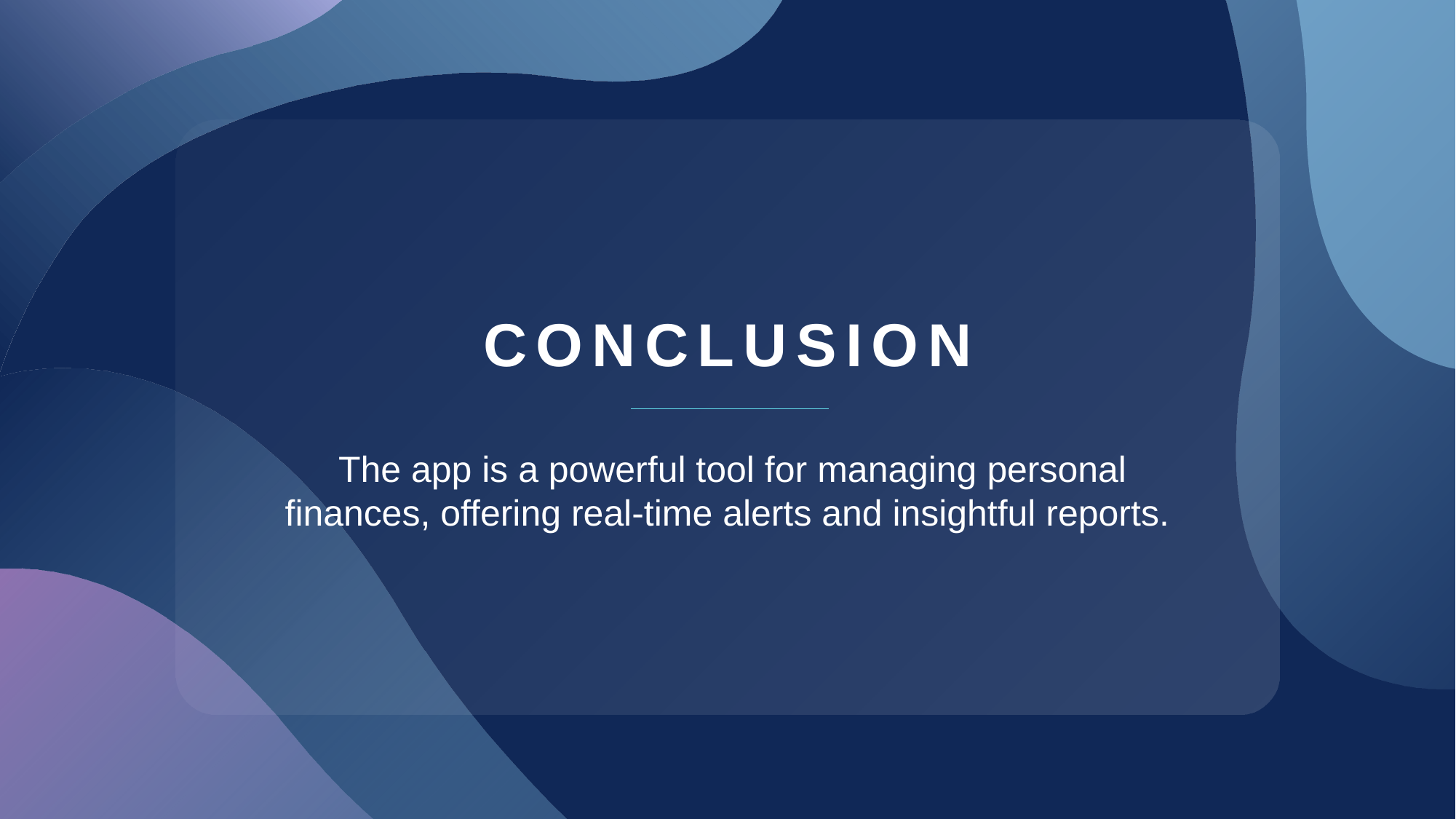

# CONCLUSION
 The app is a powerful tool for managing personal finances, offering real-time alerts and insightful reports.